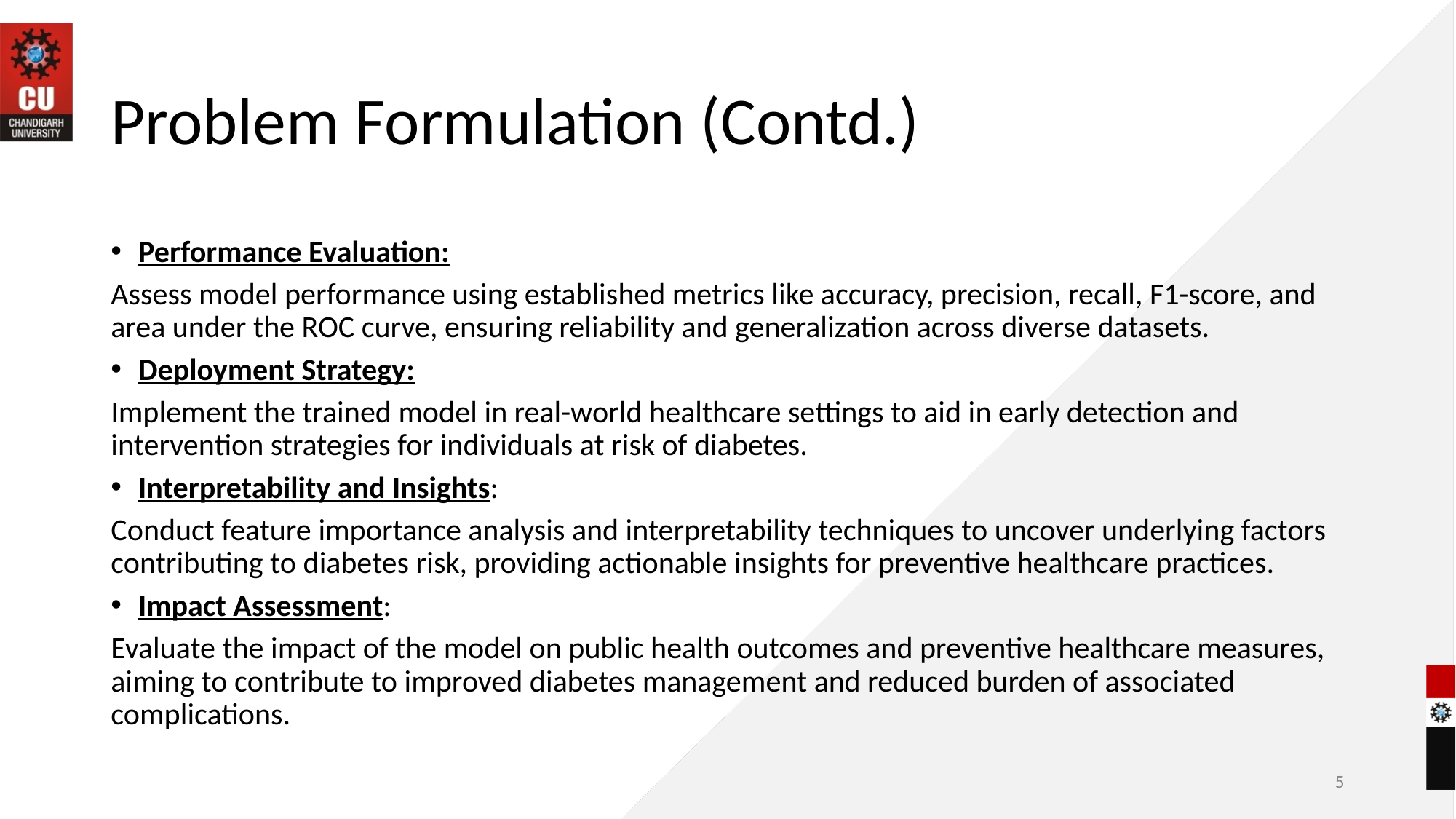

# Problem Formulation (Contd.)
Performance Evaluation:
Assess model performance using established metrics like accuracy, precision, recall, F1-score, and area under the ROC curve, ensuring reliability and generalization across diverse datasets.
Deployment Strategy:
Implement the trained model in real-world healthcare settings to aid in early detection and intervention strategies for individuals at risk of diabetes.
Interpretability and Insights:
Conduct feature importance analysis and interpretability techniques to uncover underlying factors contributing to diabetes risk, providing actionable insights for preventive healthcare practices.
Impact Assessment:
Evaluate the impact of the model on public health outcomes and preventive healthcare measures, aiming to contribute to improved diabetes management and reduced burden of associated complications.

5